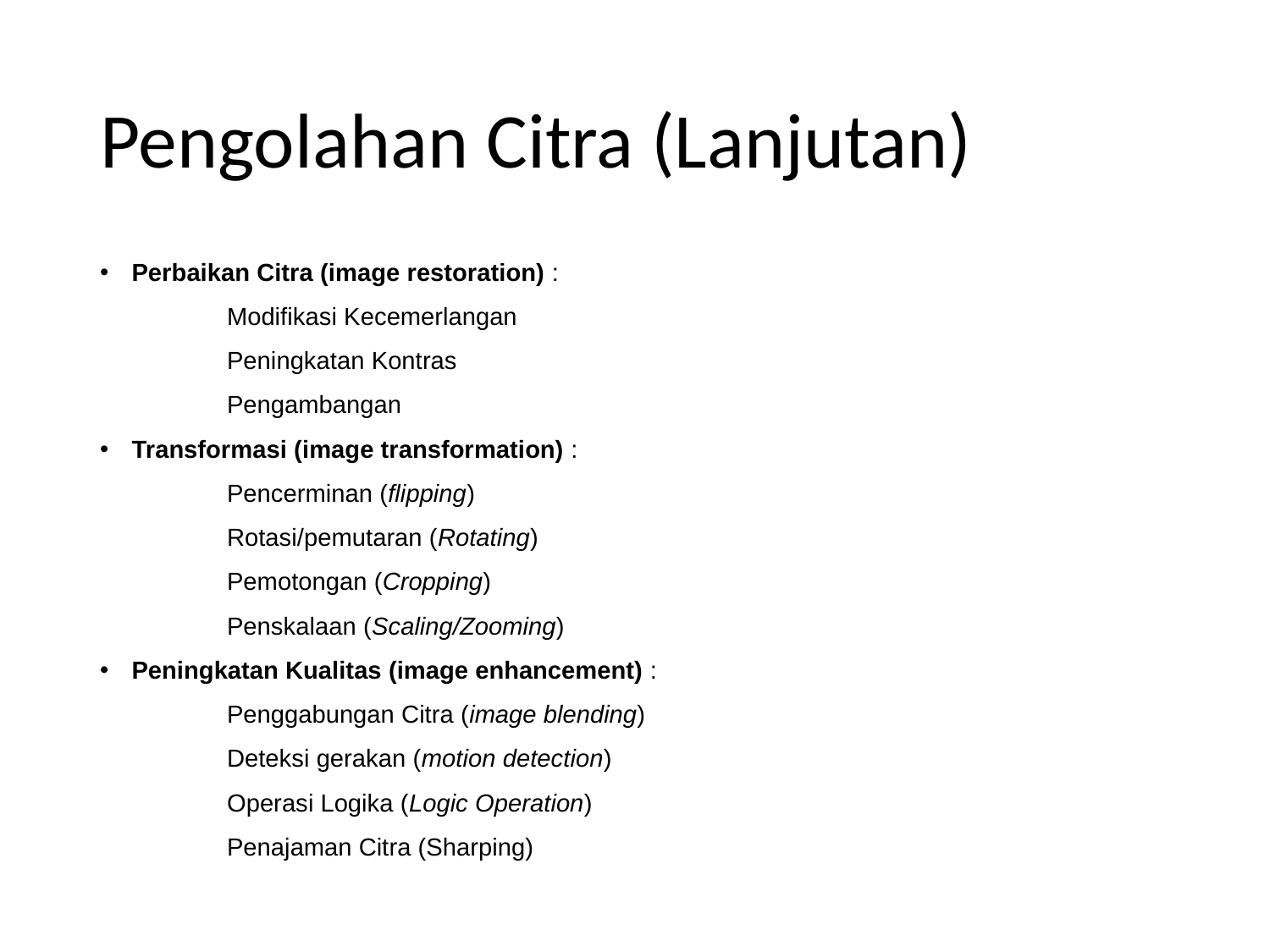

# Pengolahan Citra (Lanjutan)
Perbaikan Citra (image restoration) :
	Modifikasi Kecemerlangan
	Peningkatan Kontras
	Pengambangan
Transformasi (image transformation) :
	Pencerminan (flipping)
	Rotasi/pemutaran (Rotating)
	Pemotongan (Cropping)
	Penskalaan (Scaling/Zooming)
Peningkatan Kualitas (image enhancement) :
	Penggabungan Citra (image blending)
	Deteksi gerakan (motion detection)
	Operasi Logika (Logic Operation)
	Penajaman Citra (Sharping)